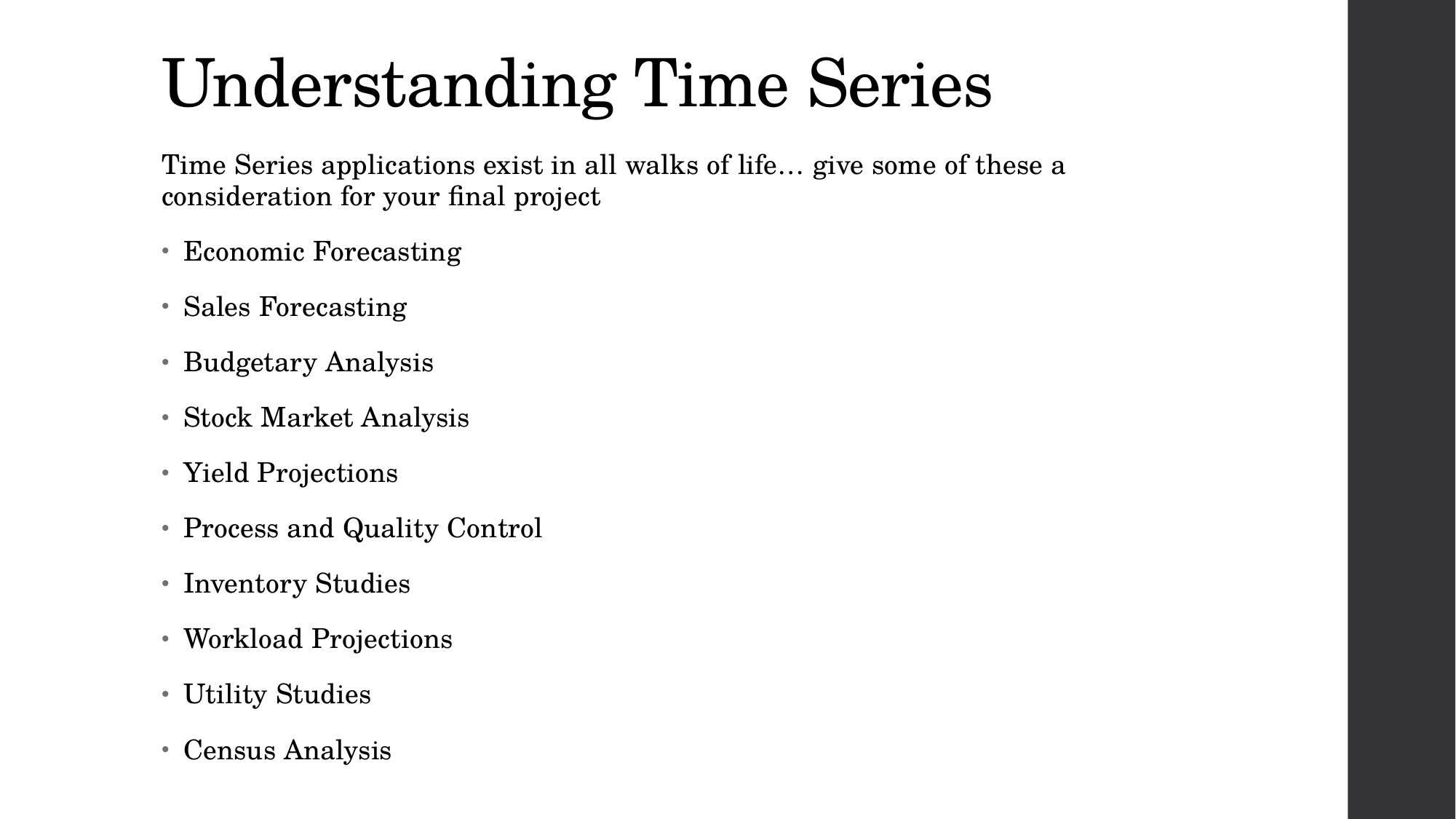

# Understanding Time Series
Time Series applications exist in all walks of life… give some of these a consideration for your final project
Economic Forecasting
Sales Forecasting
Budgetary Analysis
Stock Market Analysis
Yield Projections
Process and Quality Control
Inventory Studies
Workload Projections
Utility Studies
Census Analysis